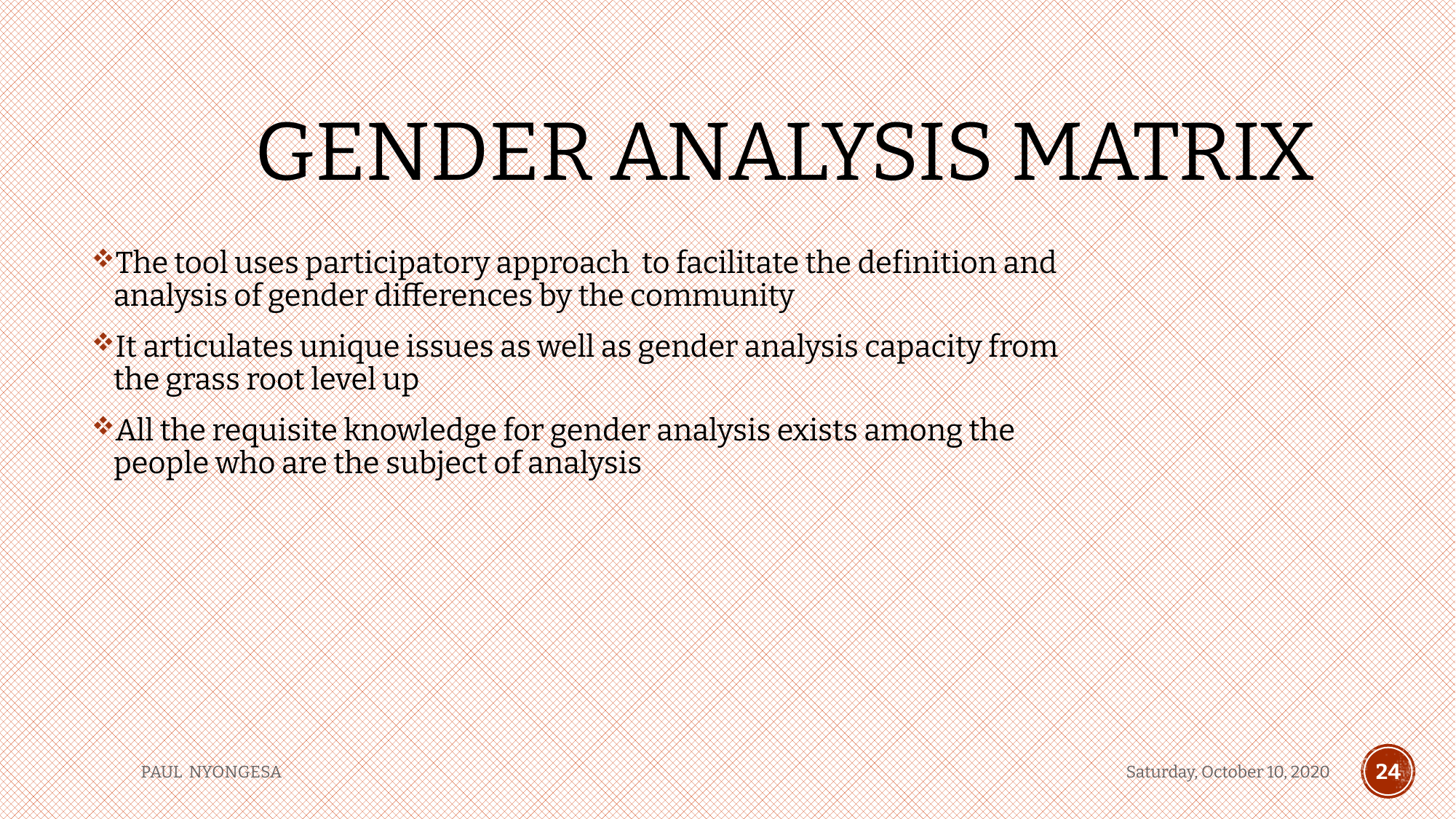

# Gender Analysis Matrix
The tool uses participatory approach  to facilitate the definition and analysis of gender differences by the community
It articulates unique issues as well as gender analysis capacity from the grass root level up
All the requisite knowledge for gender analysis exists among the people who are the subject of analysis
PAUL  NYONGESA
Saturday, October 10, 2020
24